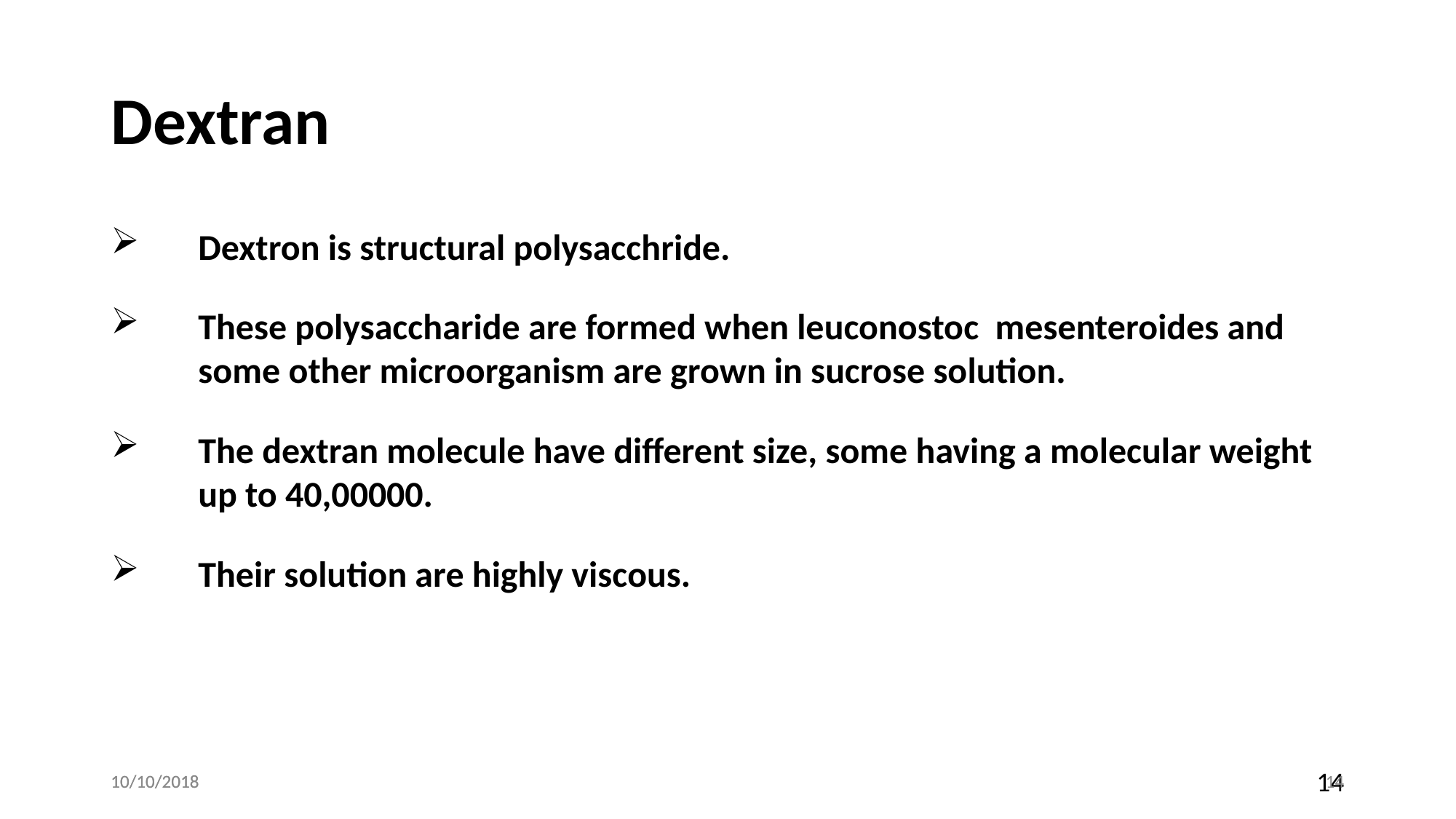

# Dextran
Dextron is structural polysacchride.
These polysaccharide are formed when leuconostoc  mesenteroides and some other microorganism are grown in sucrose solution.
The dextran molecule have different size, some having a molecular weight up to 40,00000.
Their solution are highly viscous.

10/10/2018
10/10/2018
14
14